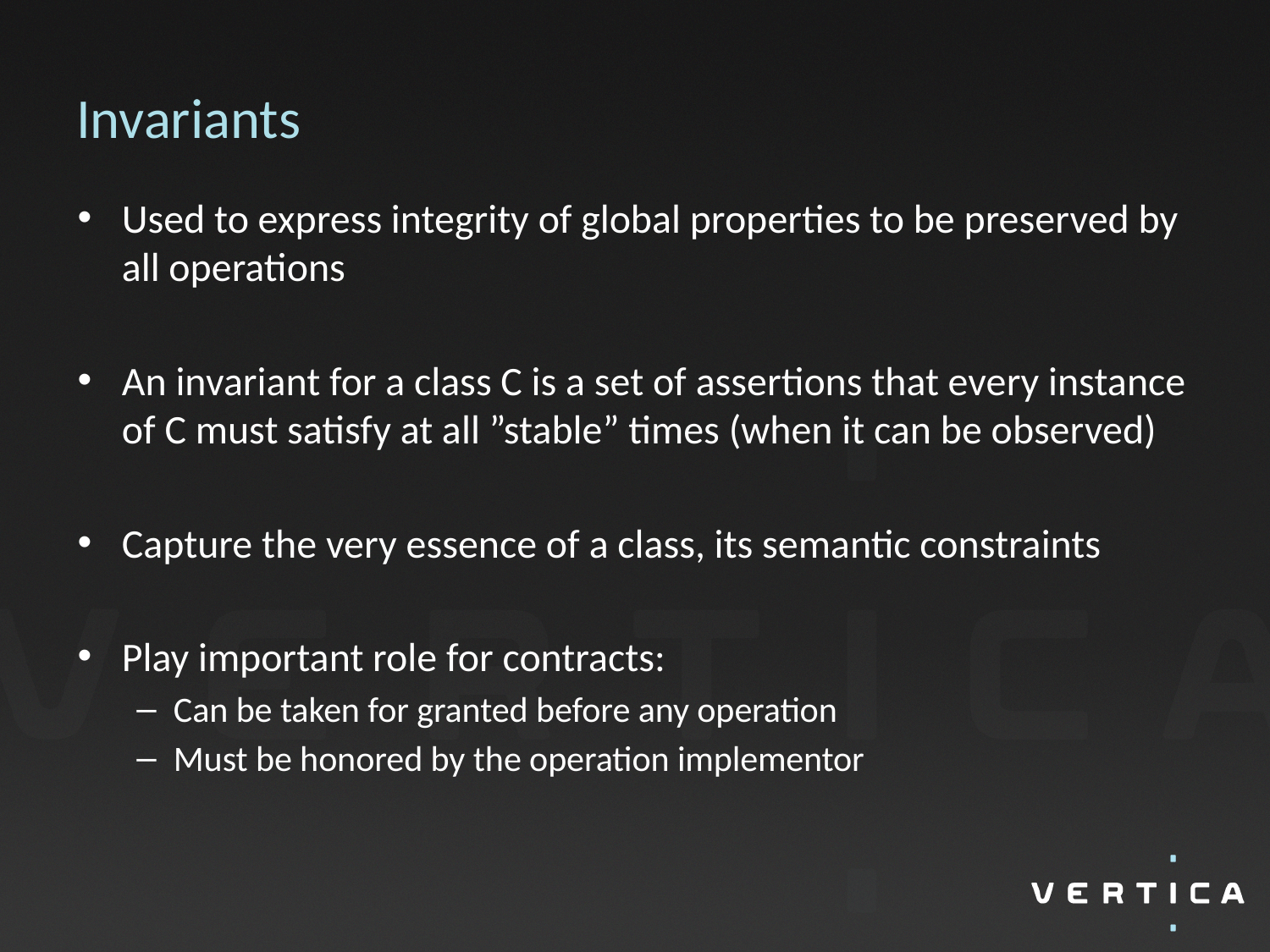

# Invariants
Used to express integrity of global properties to be preserved by all operations

An invariant for a class C is a set of assertions that every instance of C must satisfy at all ”stable” times (when it can be observed)

Capture the very essence of a class, its semantic constraints

Play important role for contracts:
Can be taken for granted before any operation
Must be honored by the operation implementor